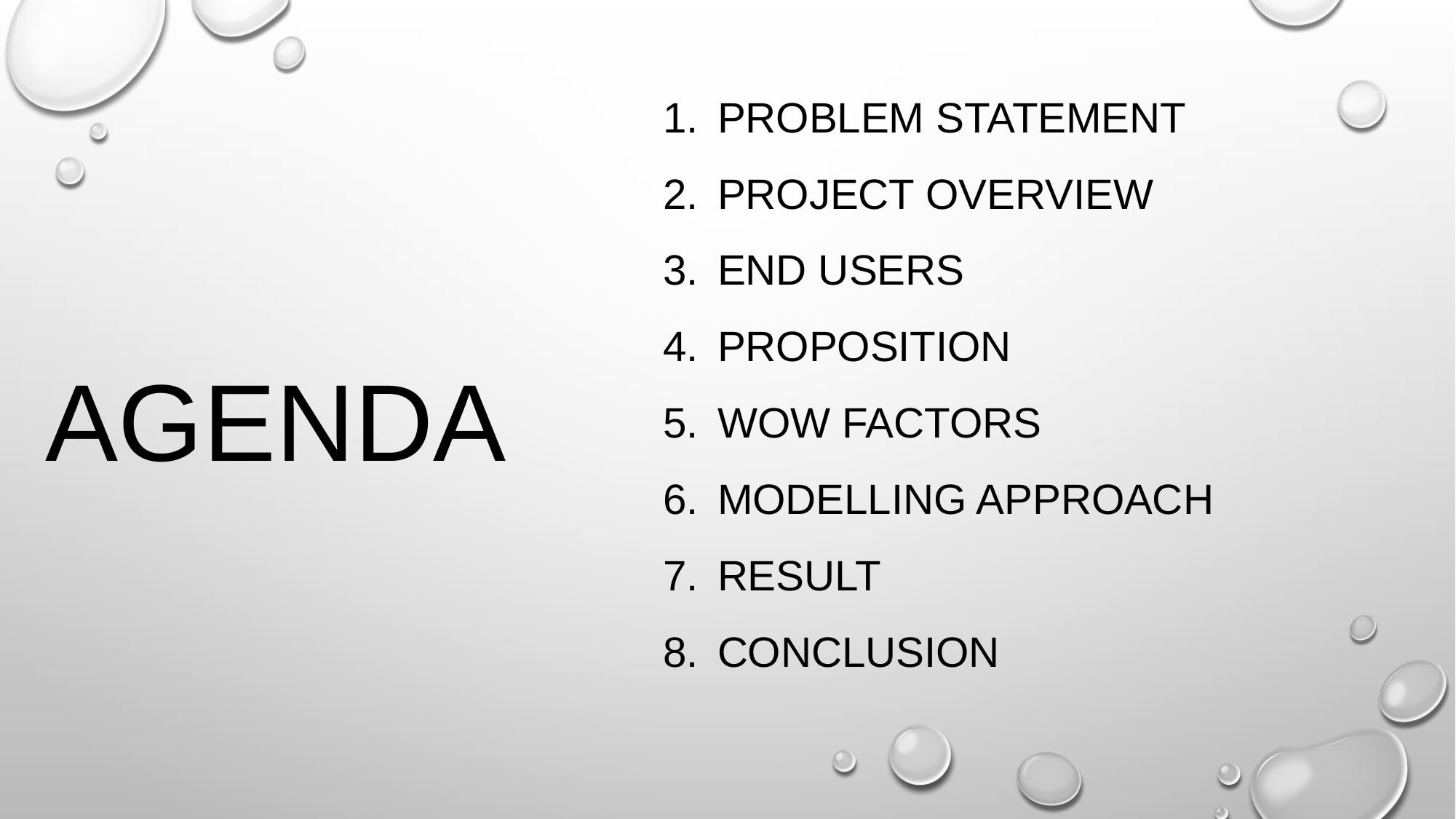

Problem statement
Project overview
End users
Proposition
Wow factors
Modelling approach
Result
conclusion
# Agenda